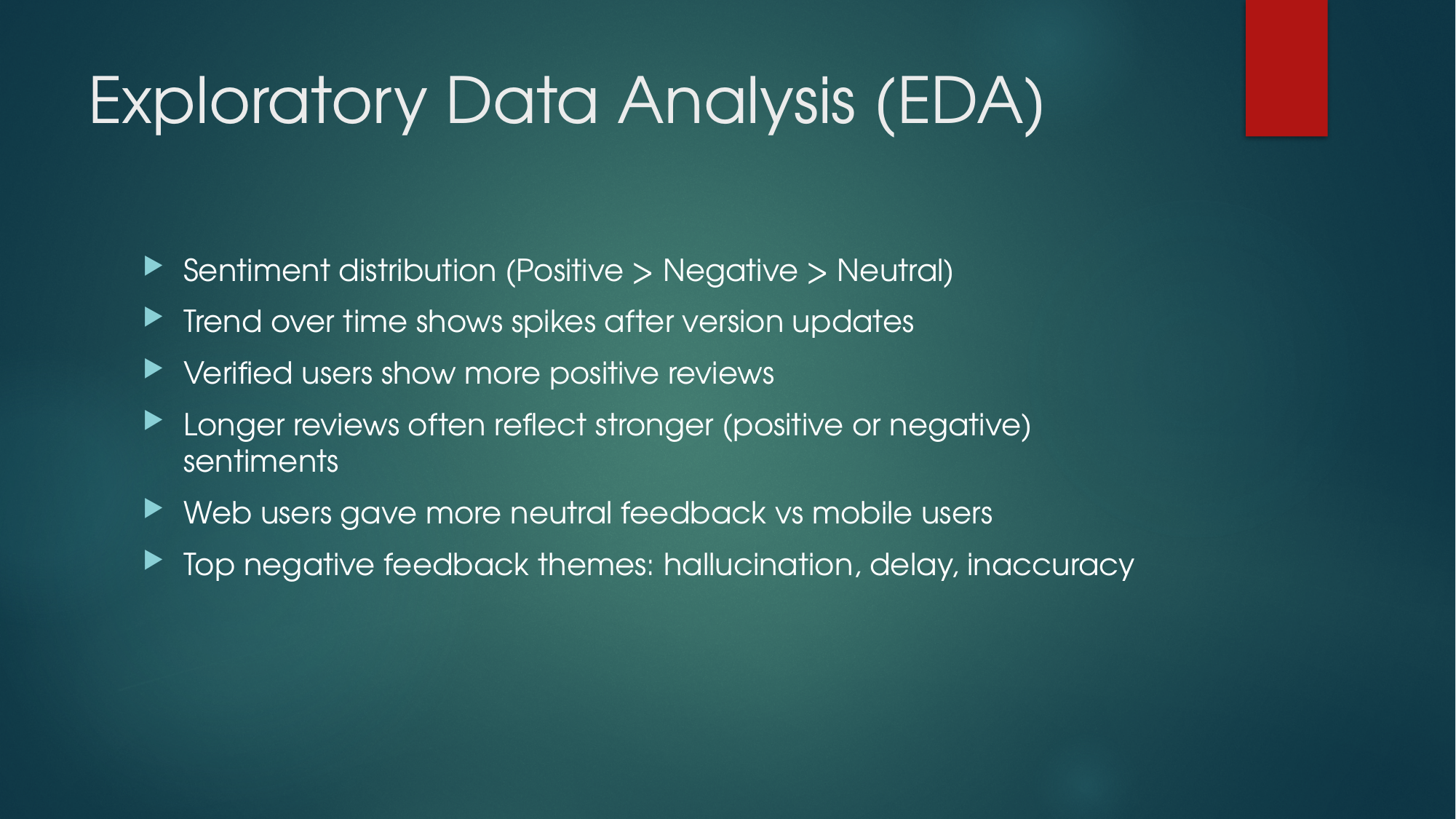

# Exploratory Data Analysis (EDA)
Sentiment distribution (Positive > Negative > Neutral)
Trend over time shows spikes after version updates
Verified users show more positive reviews
Longer reviews often reflect stronger (positive or negative) sentiments
Web users gave more neutral feedback vs mobile users
Top negative feedback themes: hallucination, delay, inaccuracy